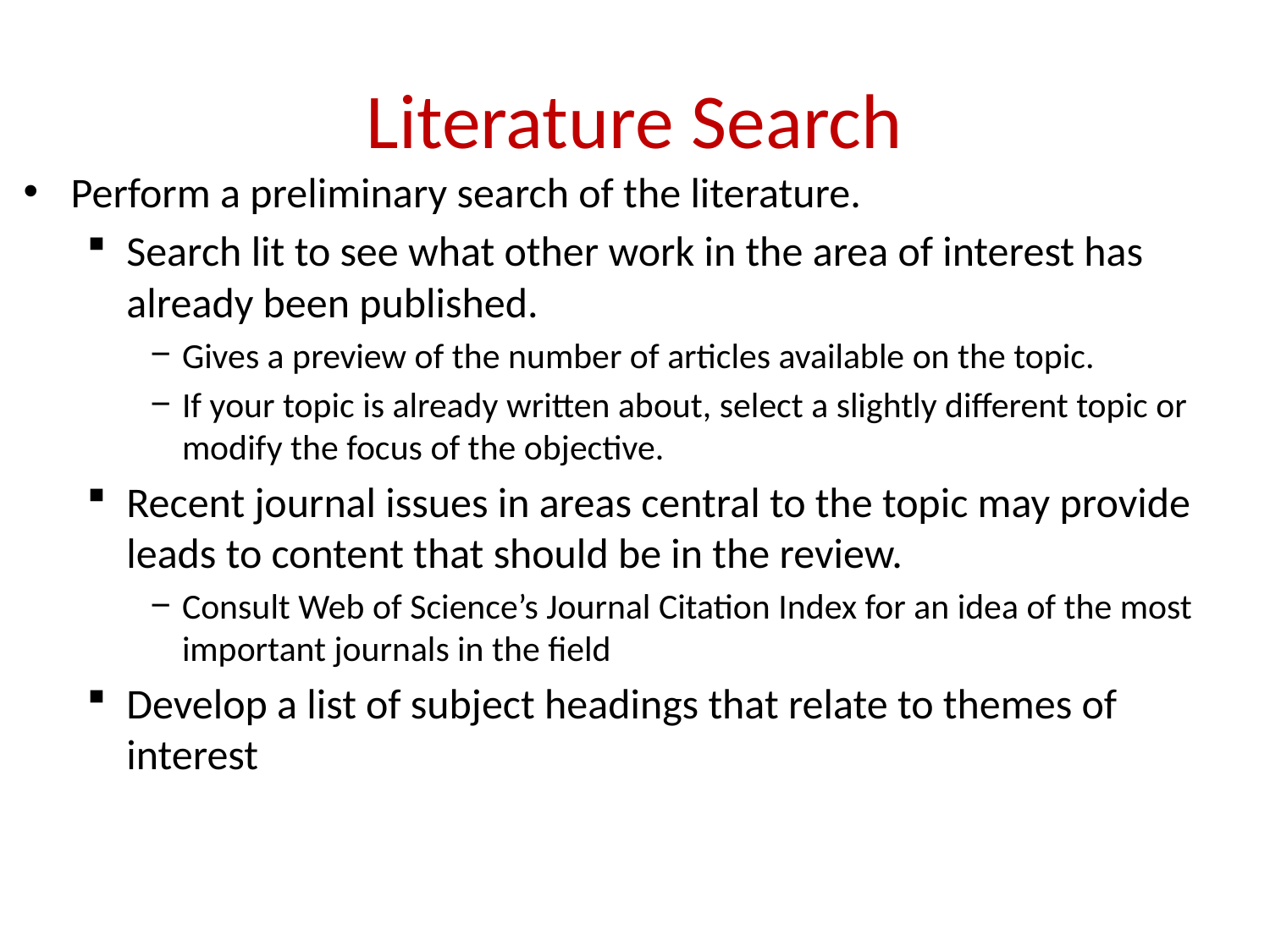

# Literature Search
Perform a preliminary search of the literature.
Search lit to see what other work in the area of interest has already been published.
Gives a preview of the number of articles available on the topic.
If your topic is already written about, select a slightly different topic or modify the focus of the objective.
Recent journal issues in areas central to the topic may provide leads to content that should be in the review.
Consult Web of Science’s Journal Citation Index for an idea of the most important journals in the field
Develop a list of subject headings that relate to themes of interest